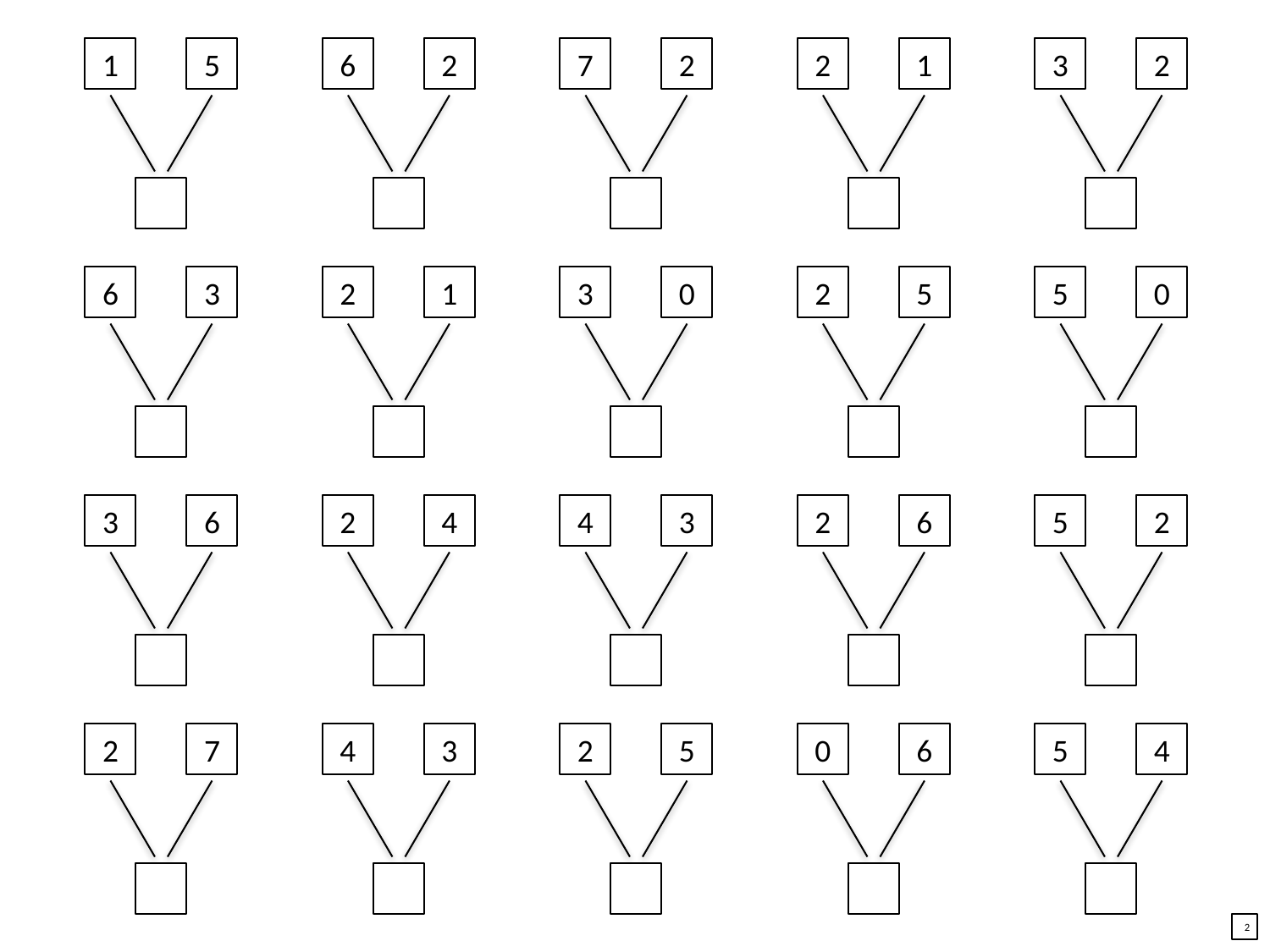

1
5
6
2
7
2
2
1
3
2

6
3
2
1
3
0
2
5
5
0

3
6
2
4
4
3
2
6
5
2

2
7
4
3
2
5
0
6
5
4

2